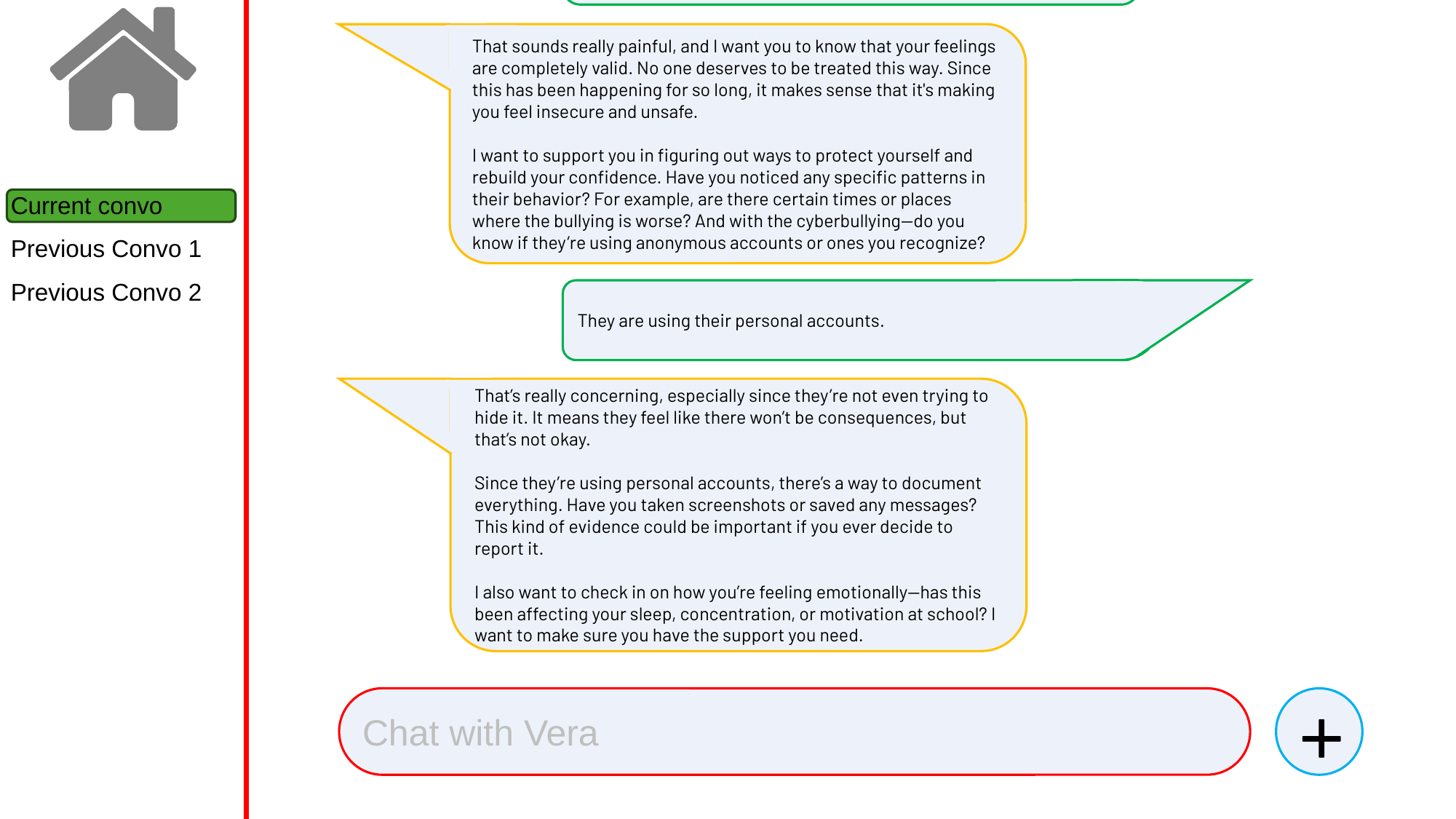

I'm a high school student. It has been going on by the same group of students since middle school. It generates from getting made fun of in the hallways to cyberbulling. It makes me feel very insecure and unsafe.

That sounds really painful, and I want you to know that your feelings are completely valid. No one deserves to be treated this way. Since this has been happening for so long, it makes sense that it's making you feel insecure and unsafe.

I want to support you in figuring out ways to protect yourself and rebuild your confidence. Have you noticed any specific patterns in their behavior? For example, are there certain times or places where the bullying is worse? And with the cyberbullying—do you know if they’re using anonymous accounts or ones you recognize?

Current convo

Previous Convo 1

Previous Convo 2

They are using their personal accounts.

That’s really concerning, especially since they’re not even trying to hide it. It means they feel like there won’t be consequences, but that’s not okay.

Since they’re using personal accounts, there’s a way to document everything. Have you taken screenshots or saved any messages? This kind of evidence could be important if you ever decide to report it.

I also want to check in on how you’re feeling emotionally—has this been affecting your sleep, concentration, or motivation at school? I want to make sure you have the support you need.

+
Chat with Vera